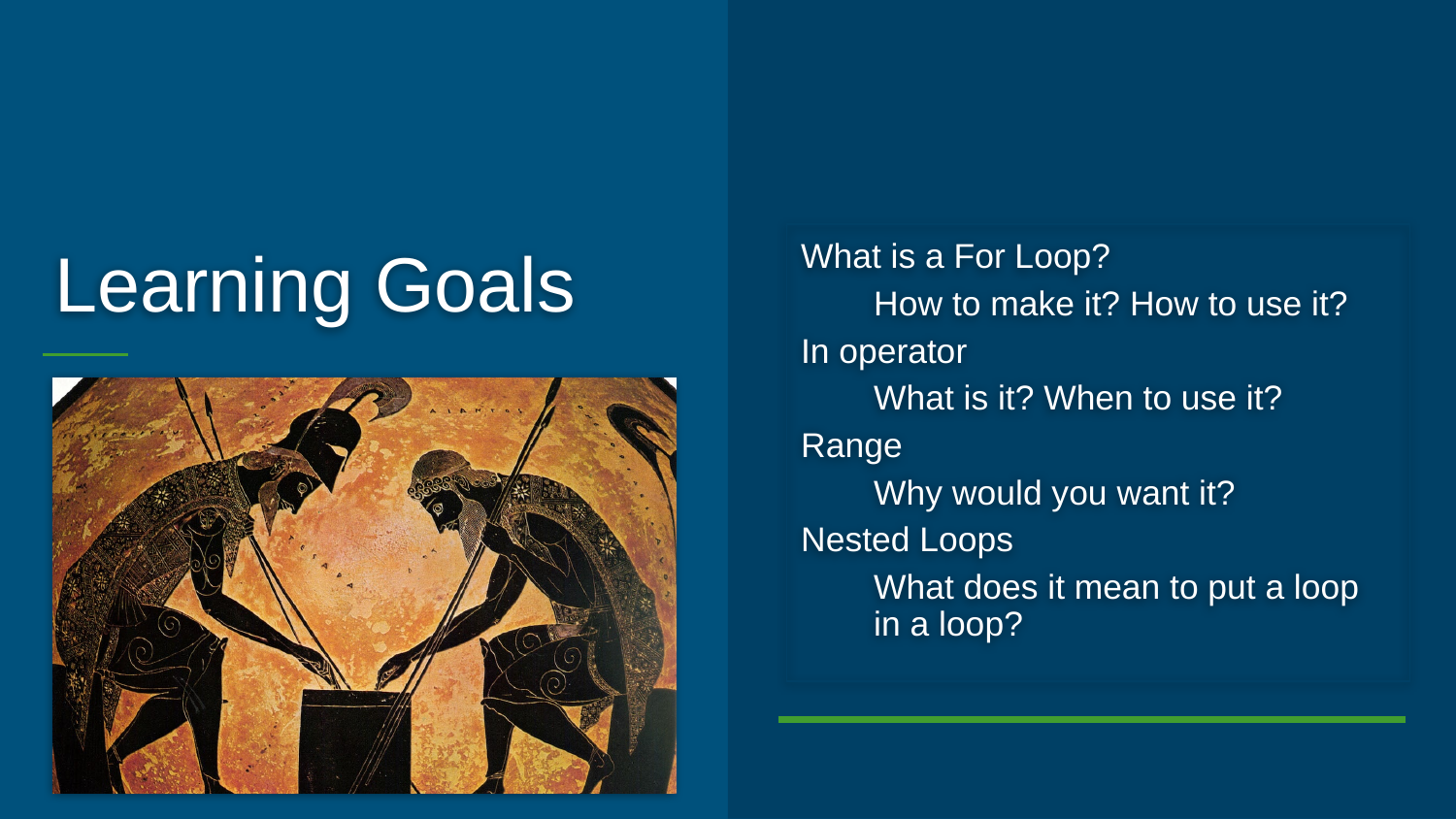

What is a For Loop?
How to make it? How to use it?
In operator
What is it? When to use it?
Range
Why would you want it?
Nested Loops
What does it mean to put a loop in a loop?

# Learning Goals